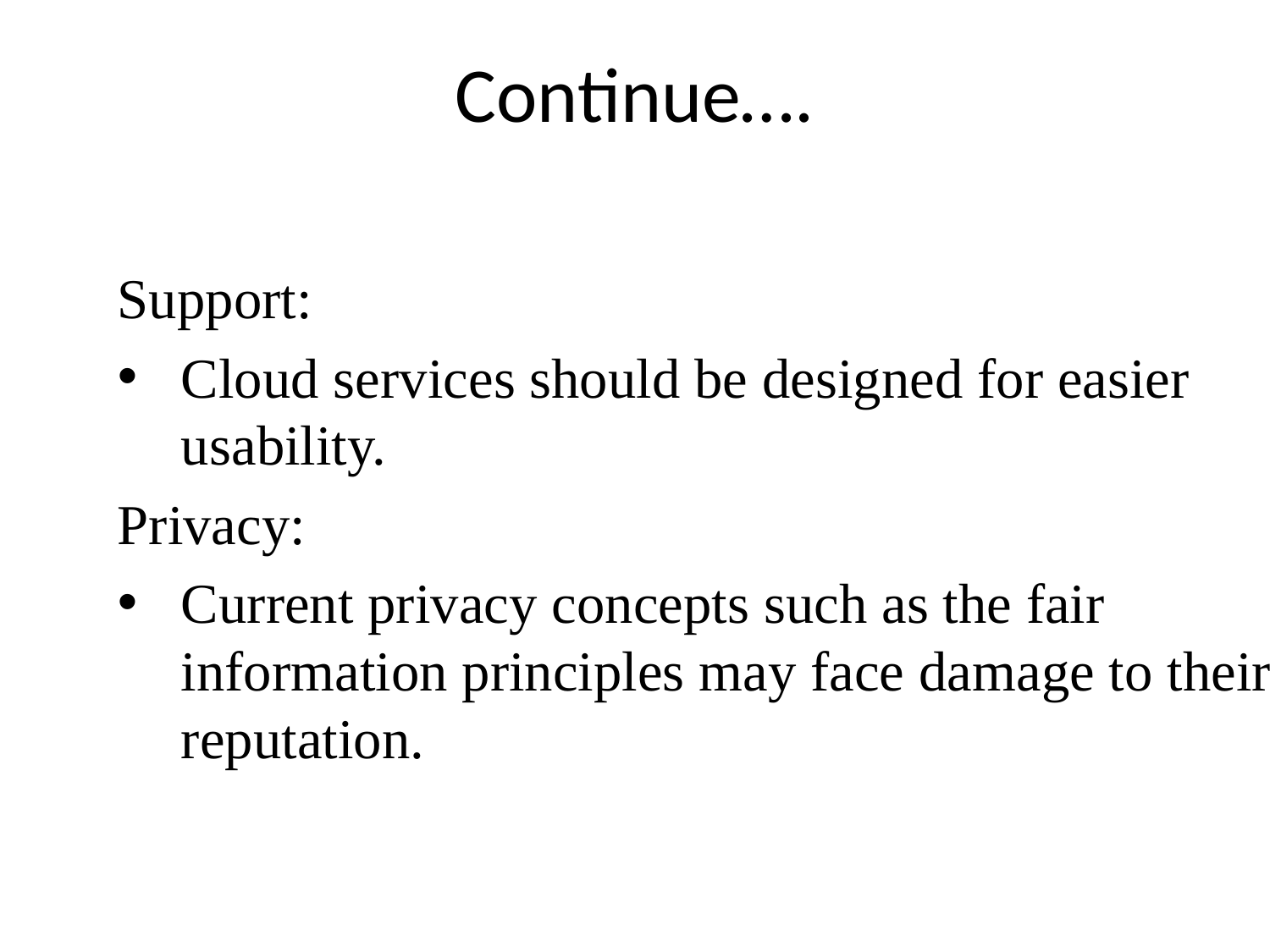

# Continue….
Support:
Cloud services should be designed for easier usability.
Privacy:
Current privacy concepts such as the fair information principles may face damage to their reputation.